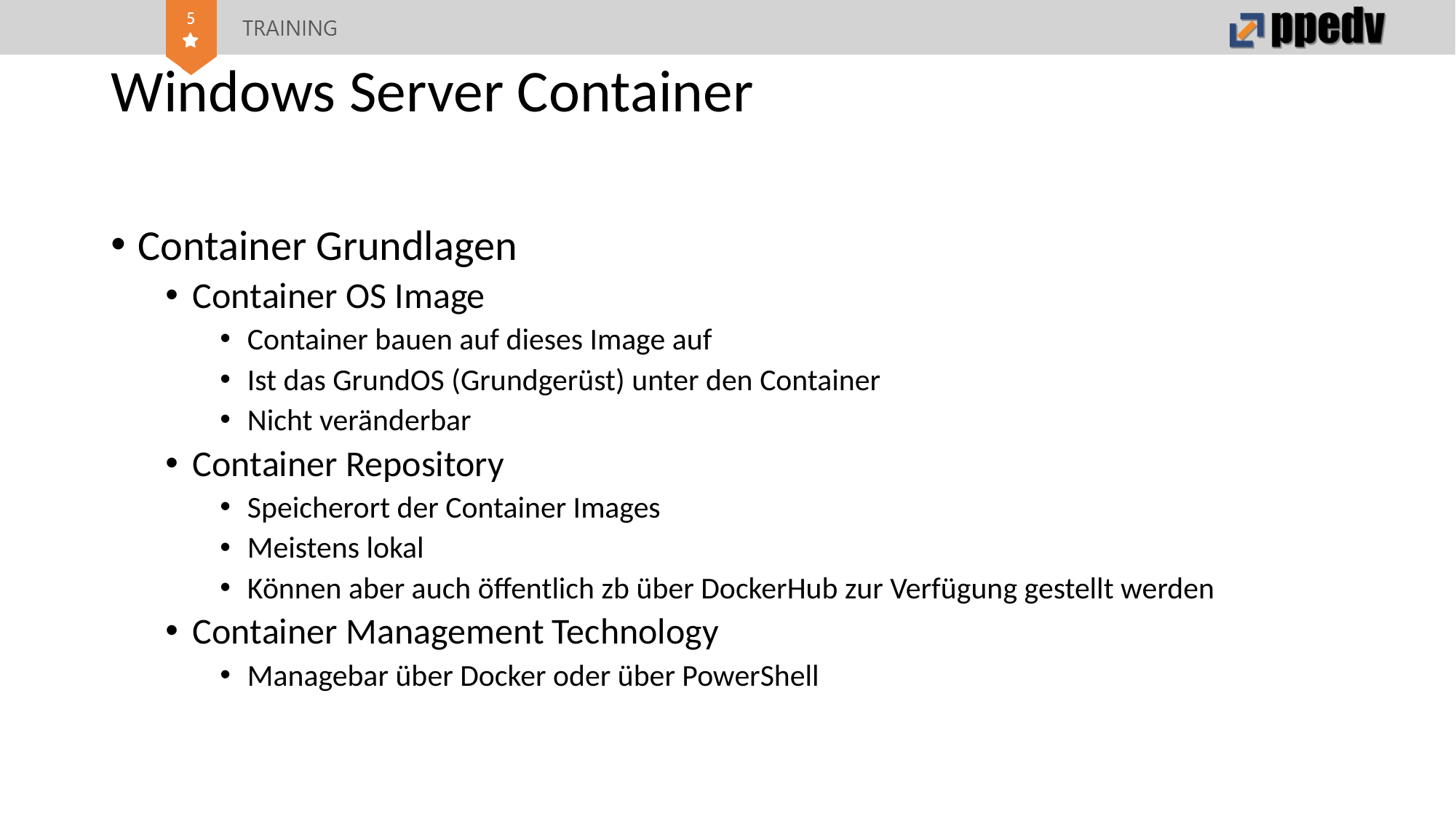

# Windows Server Container
Container Grundlagen
Container OS Image
Container bauen auf dieses Image auf
Ist das GrundOS (Grundgerüst) unter den Container
Nicht veränderbar
Container Repository
Speicherort der Container Images
Meistens lokal
Können aber auch öffentlich zb über DockerHub zur Verfügung gestellt werden
Container Management Technology
Managebar über Docker oder über PowerShell